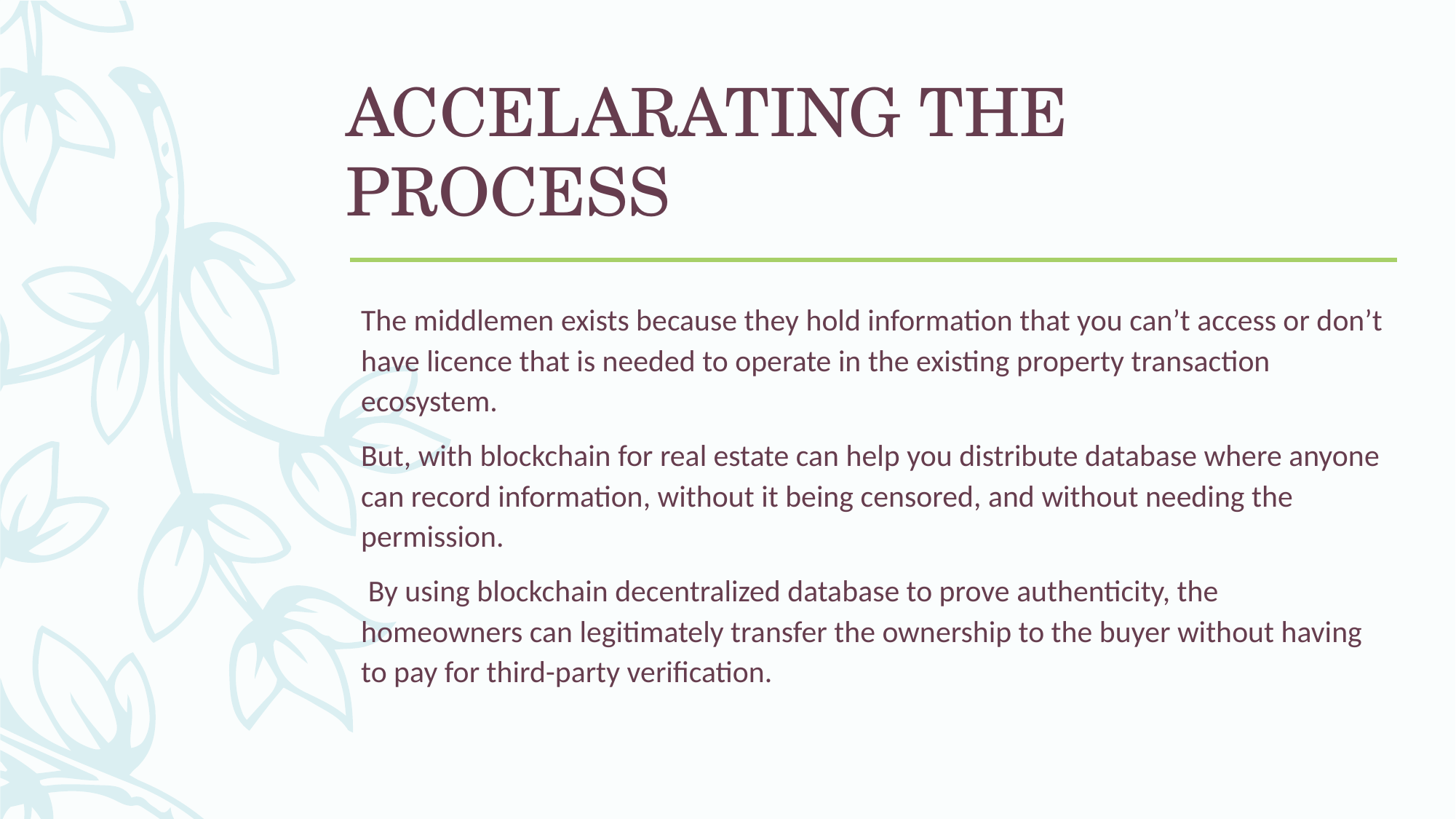

# ACCELARATING THE PROCESS
The middlemen exists because they hold information that you can’t access or don’t have licence that is needed to operate in the existing property transaction ecosystem.
But, with blockchain for real estate can help you distribute database where anyone can record information, without it being censored, and without needing the permission.
 By using blockchain decentralized database to prove authenticity, the homeowners can legitimately transfer the ownership to the buyer without having to pay for third-party verification.